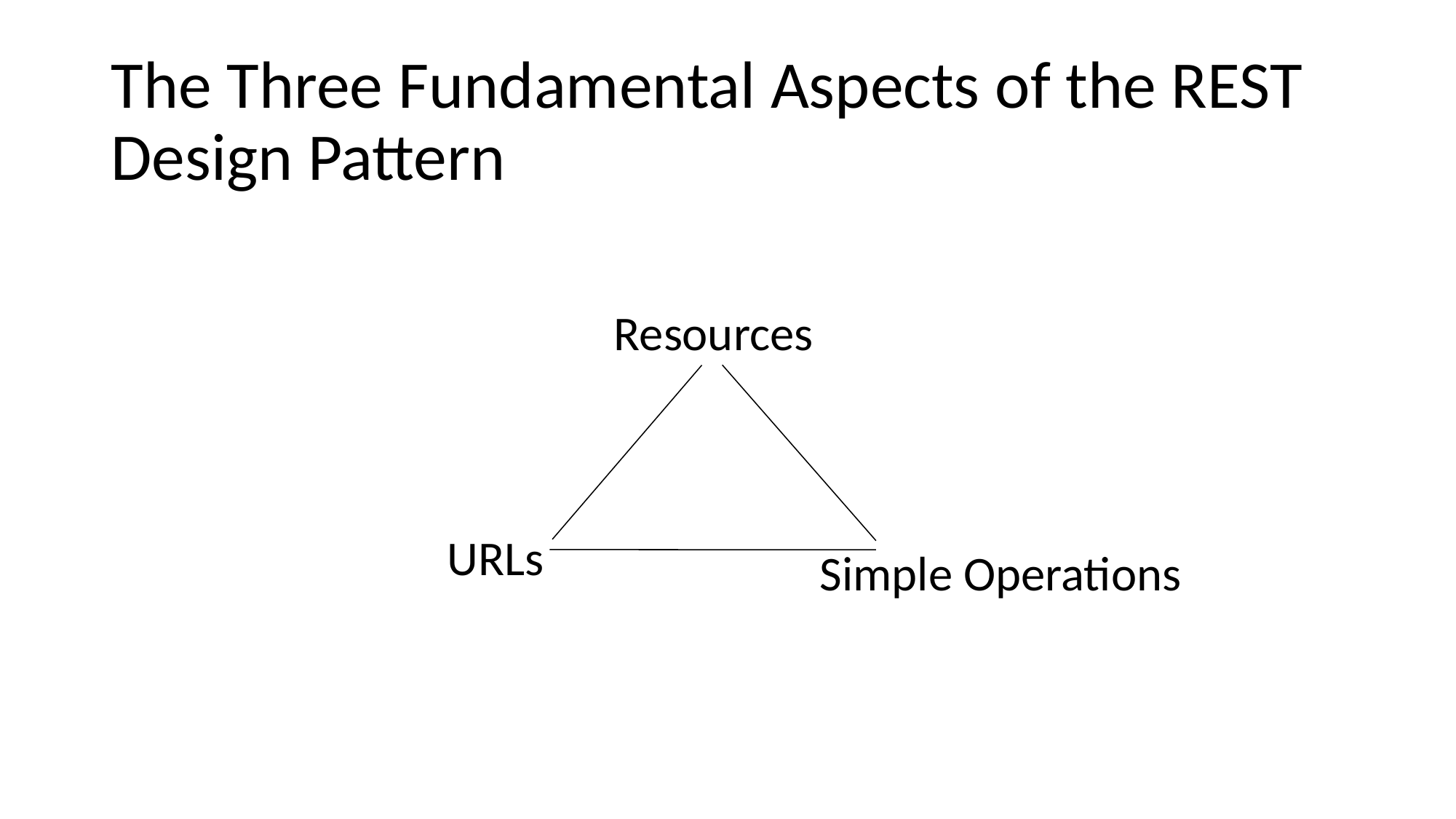

# The Three Fundamental Aspects of the REST Design Pattern
Resources

URLs
Simple Operations